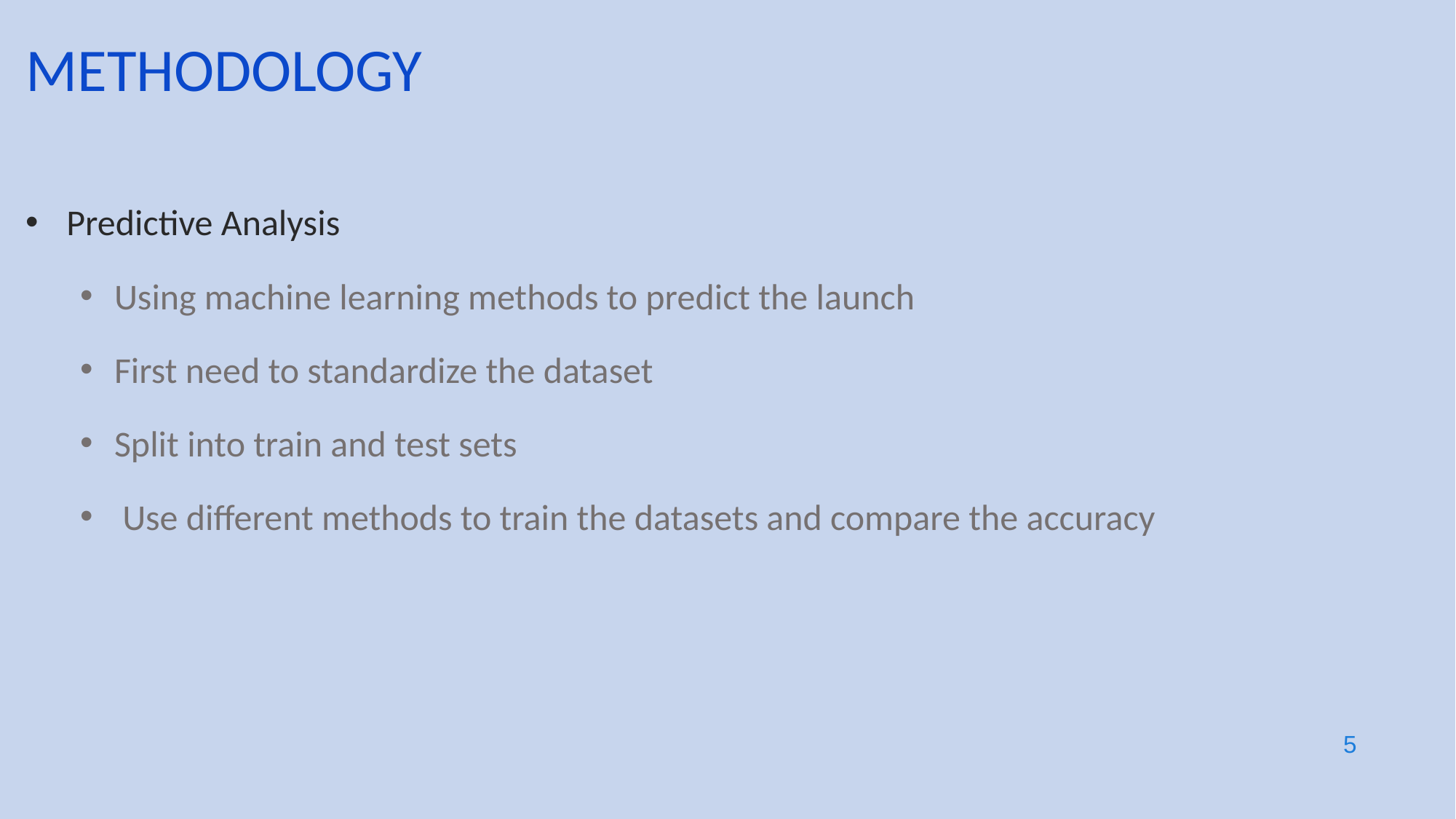

METHODOLOGY

Predictive Analysis
Using machine learning methods to predict the launch
First need to standardize the dataset
Split into train and test sets
 Use different methods to train the datasets and compare the accuracy

5